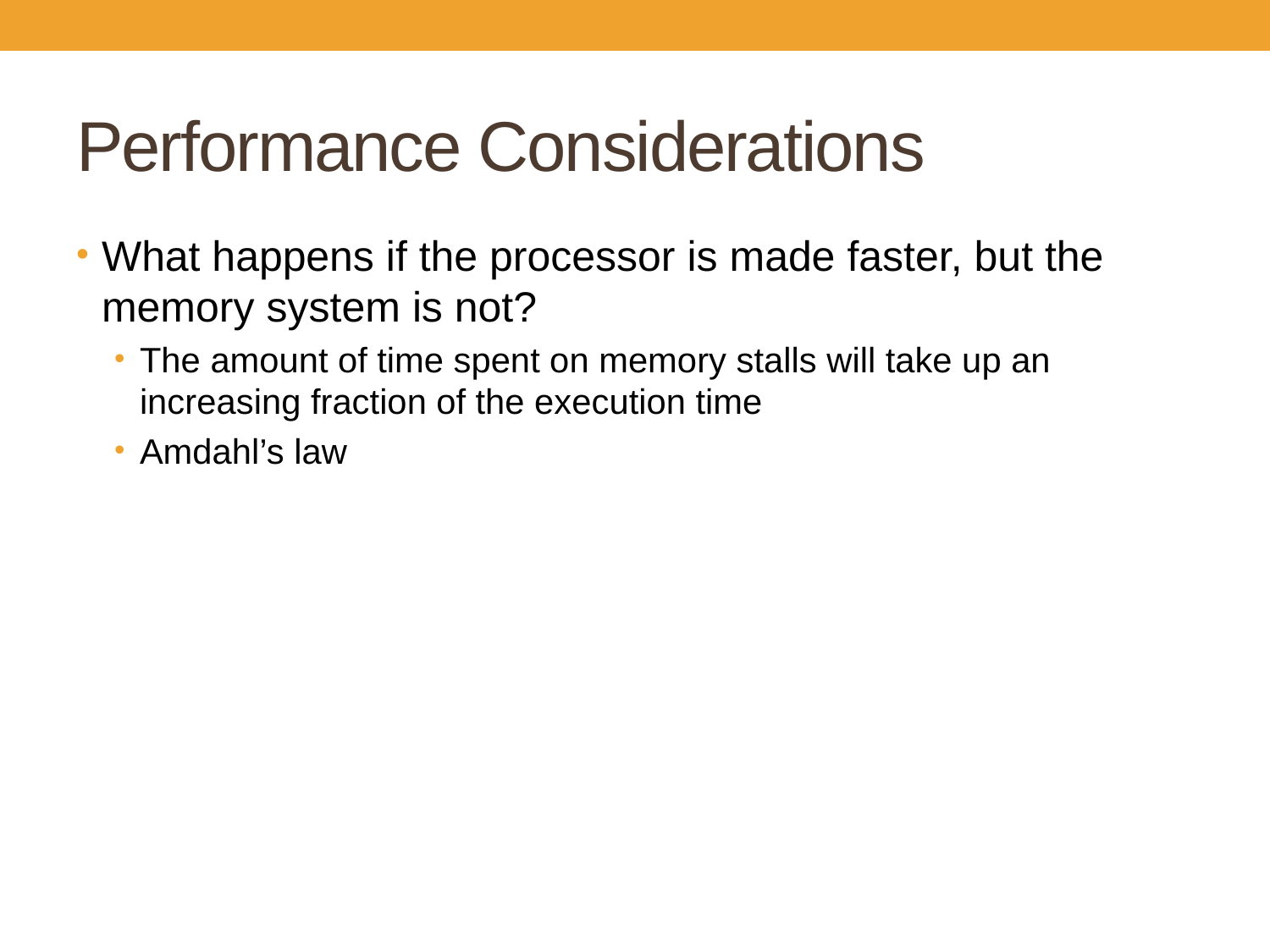

# Performance Considerations
What happens if the processor is made faster, but the memory system is not?
The amount of time spent on memory stalls will take up an increasing fraction of the execution time
Amdahl’s law